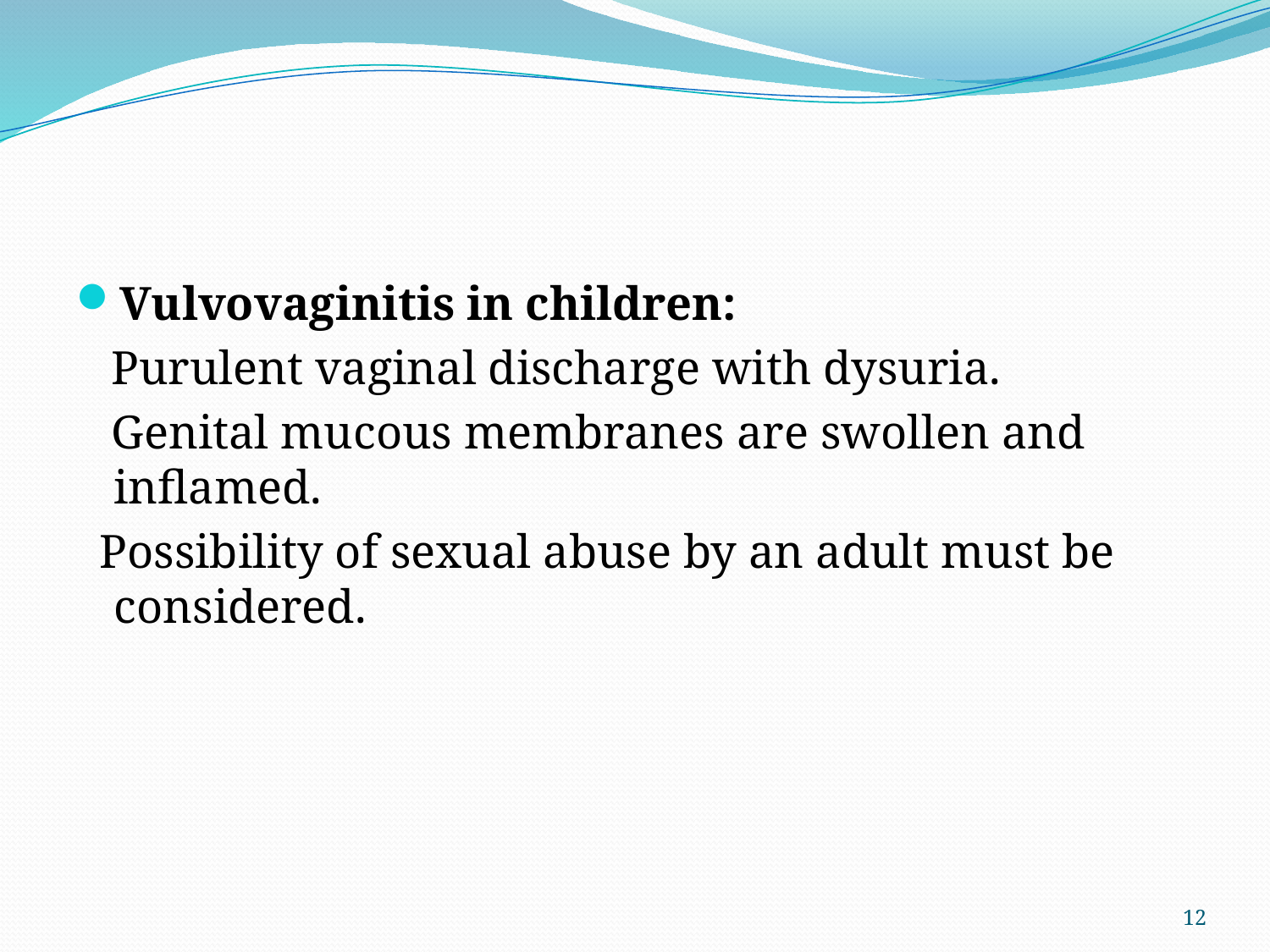

#
Vulvovaginitis in children:
   Purulent vaginal discharge with dysuria.
   Genital mucous membranes are swollen and inflamed.
  Possibility of sexual abuse by an adult must be considered.

12